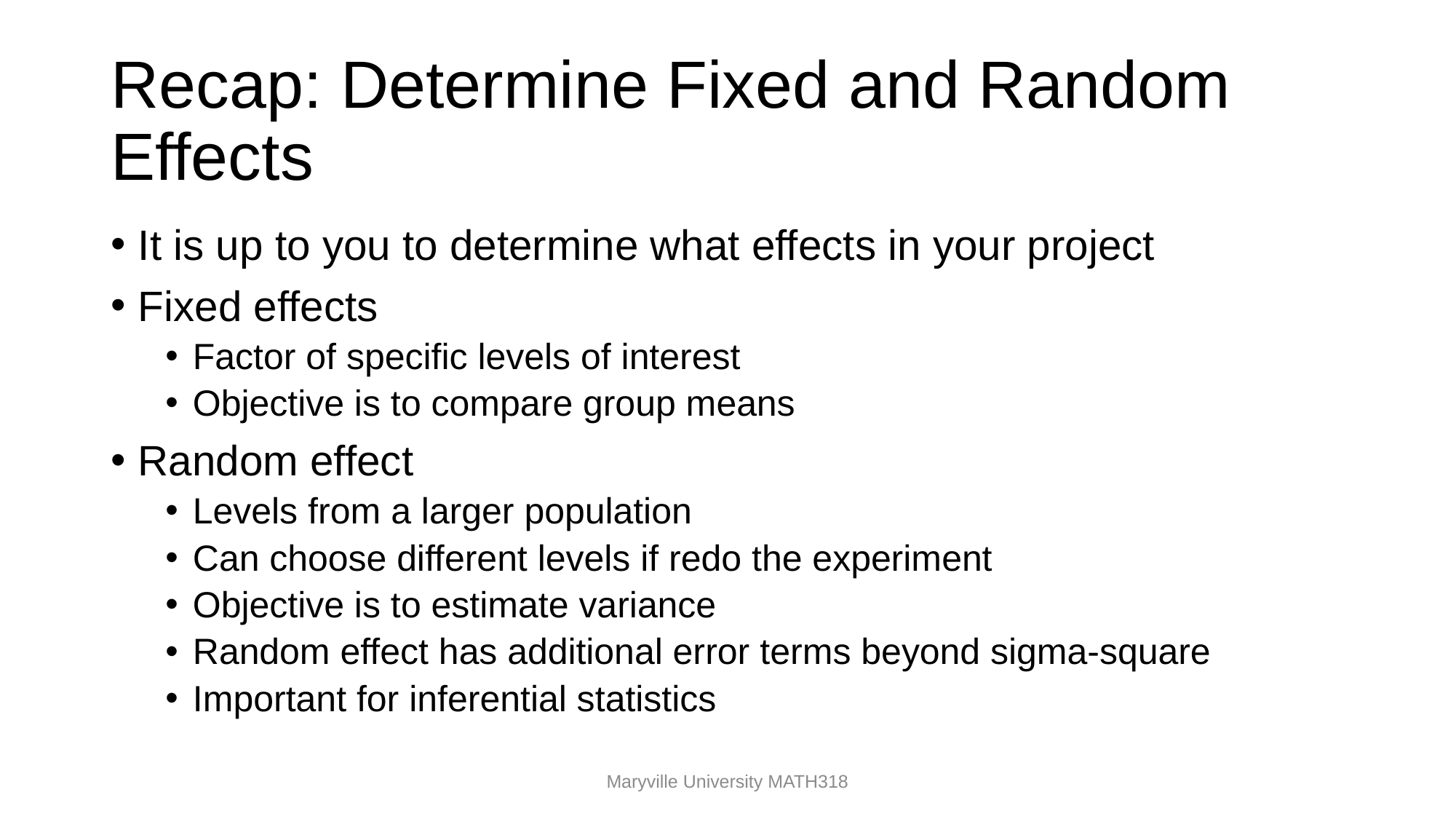

# Recap: Determine Fixed and Random Effects
It is up to you to determine what effects in your project
Fixed effects
Factor of specific levels of interest
Objective is to compare group means
Random effect
Levels from a larger population
Can choose different levels if redo the experiment
Objective is to estimate variance
Random effect has additional error terms beyond sigma-square
Important for inferential statistics
Maryville University MATH318